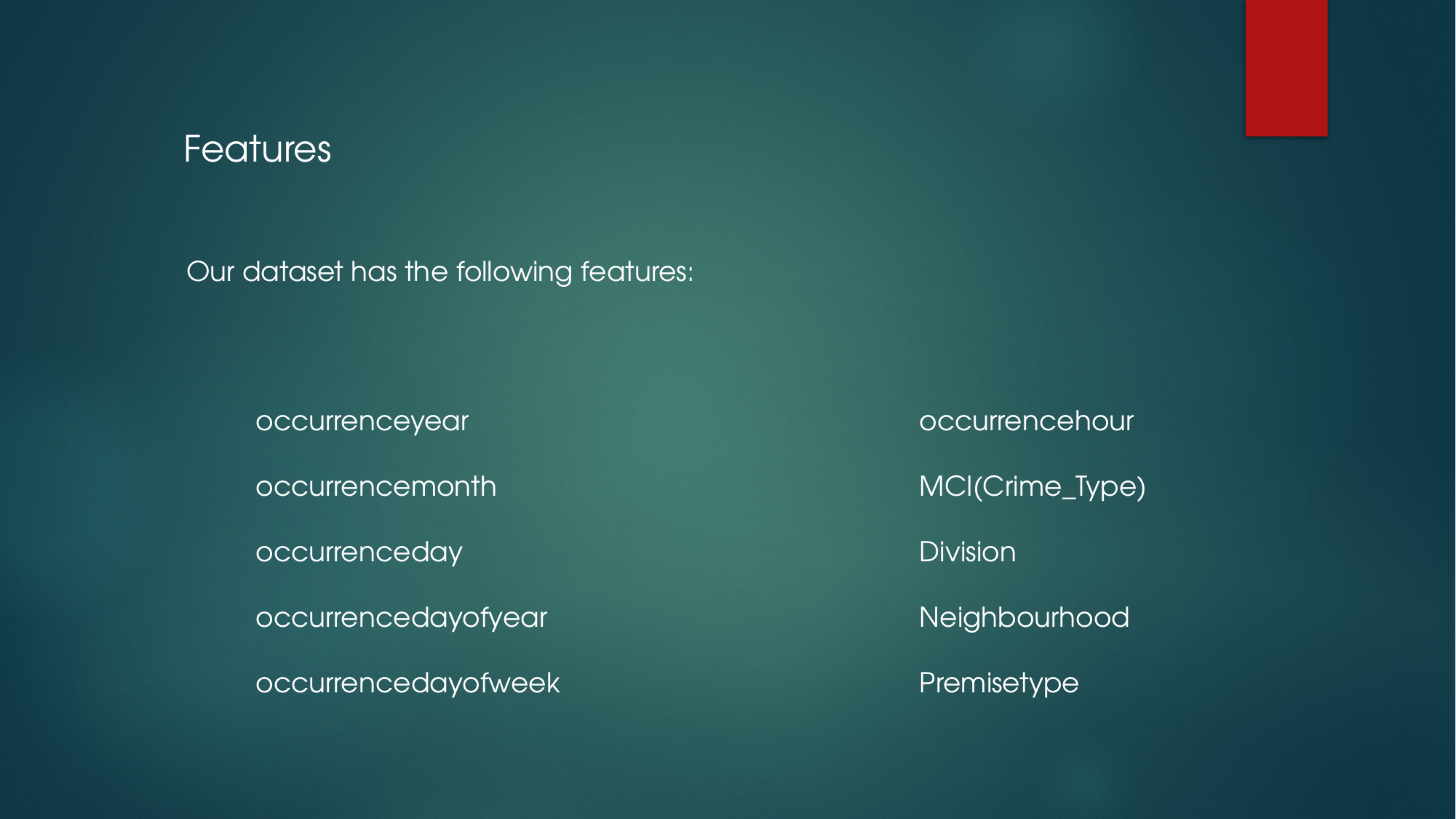

Features
Our dataset has the following features:
occurrencehour
MCI(Crime_Type)
Division
Neighbourhood
Premisetype

occurrenceyear
occurrencemonth
occurrenceday
occurrencedayofyear
occurrencedayofweek